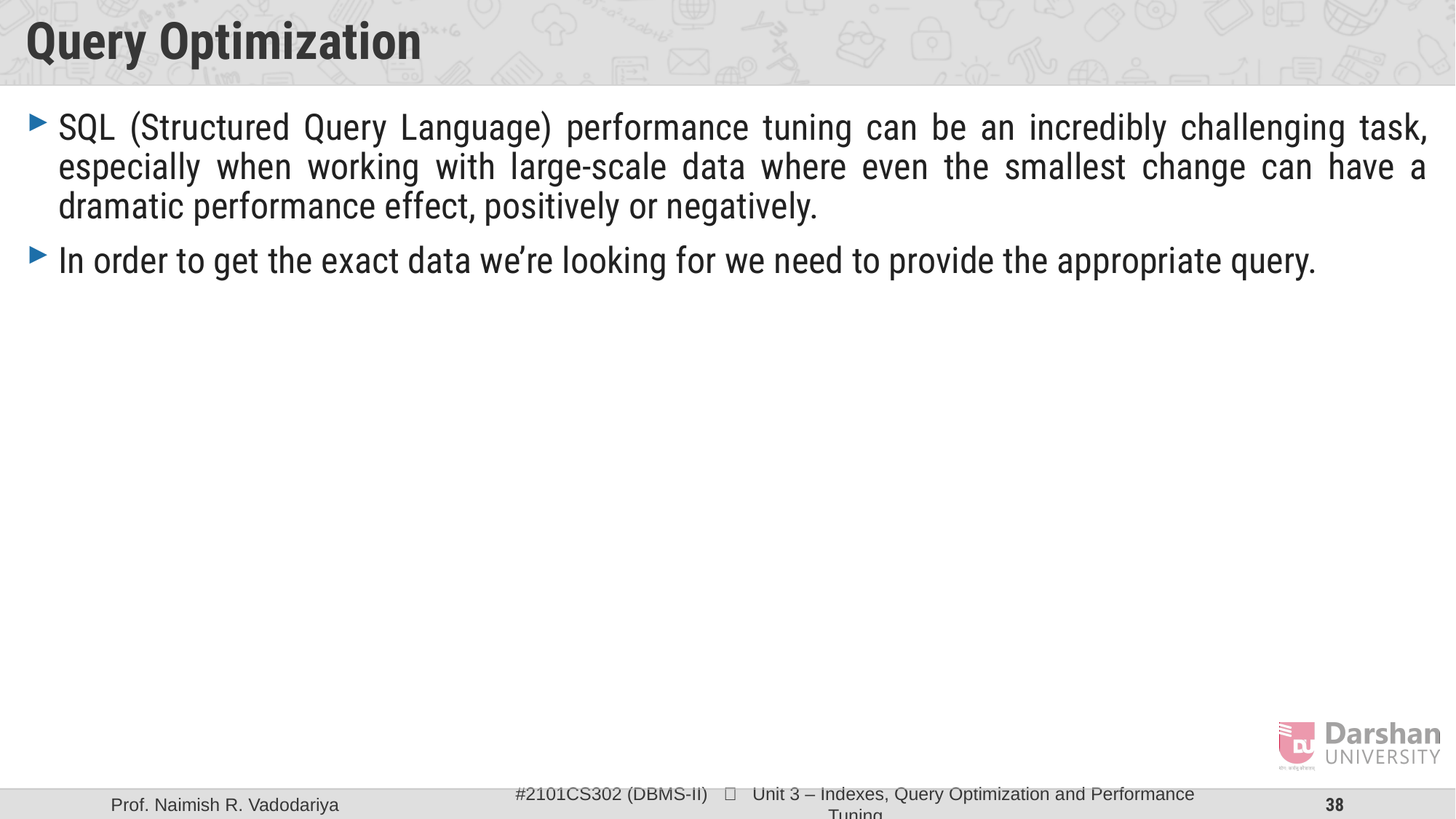

# Query Optimization
SQL (Structured Query Language) performance tuning can be an incredibly challenging task, especially when working with large-scale data where even the smallest change can have a dramatic performance effect, positively or negatively.
In order to get the exact data we’re looking for we need to provide the appropriate query.